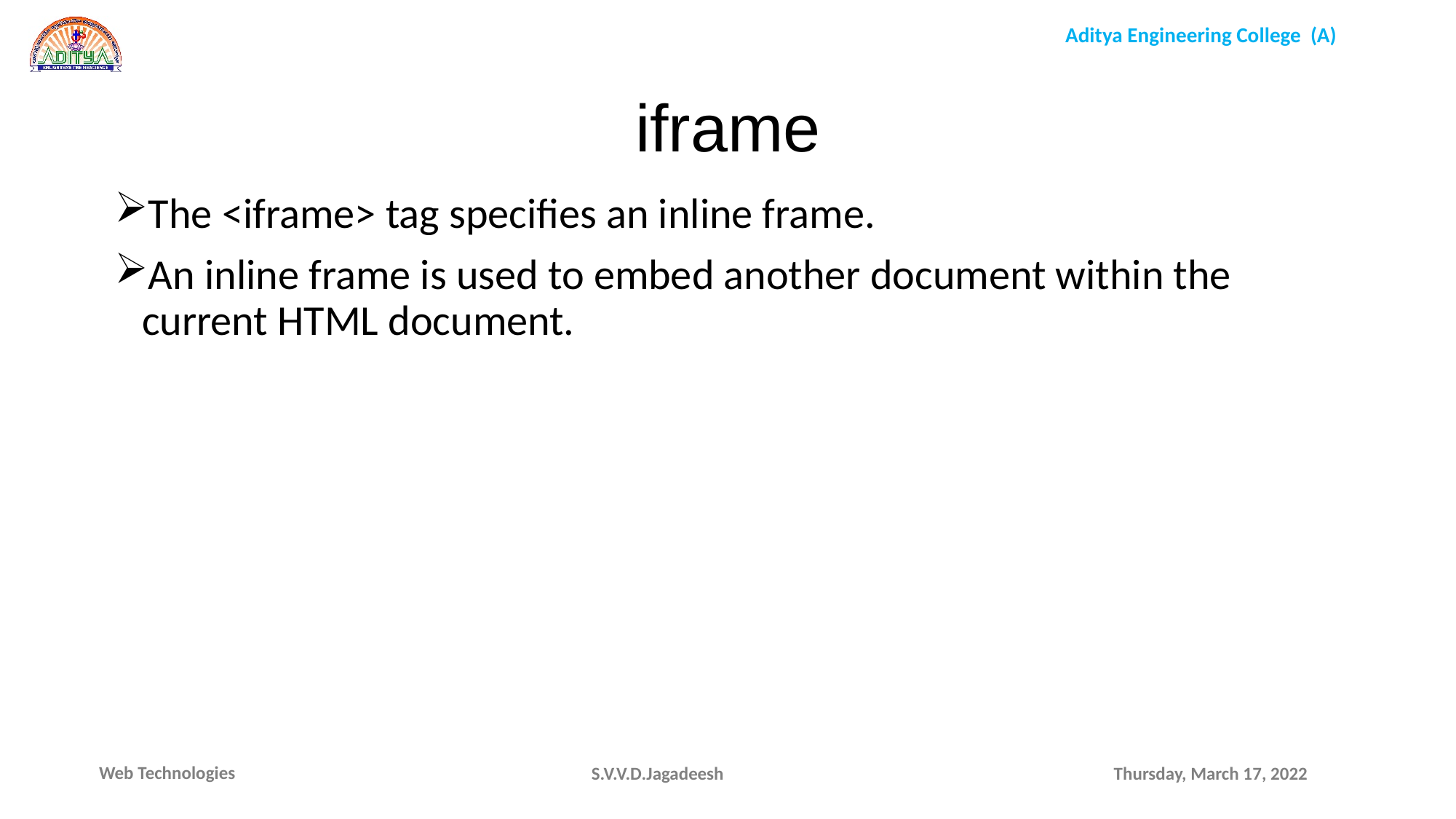

iframe
The <iframe> tag specifies an inline frame.
An inline frame is used to embed another document within the current HTML document.

S.V.V.D.Jagadeesh
Thursday, March 17, 2022